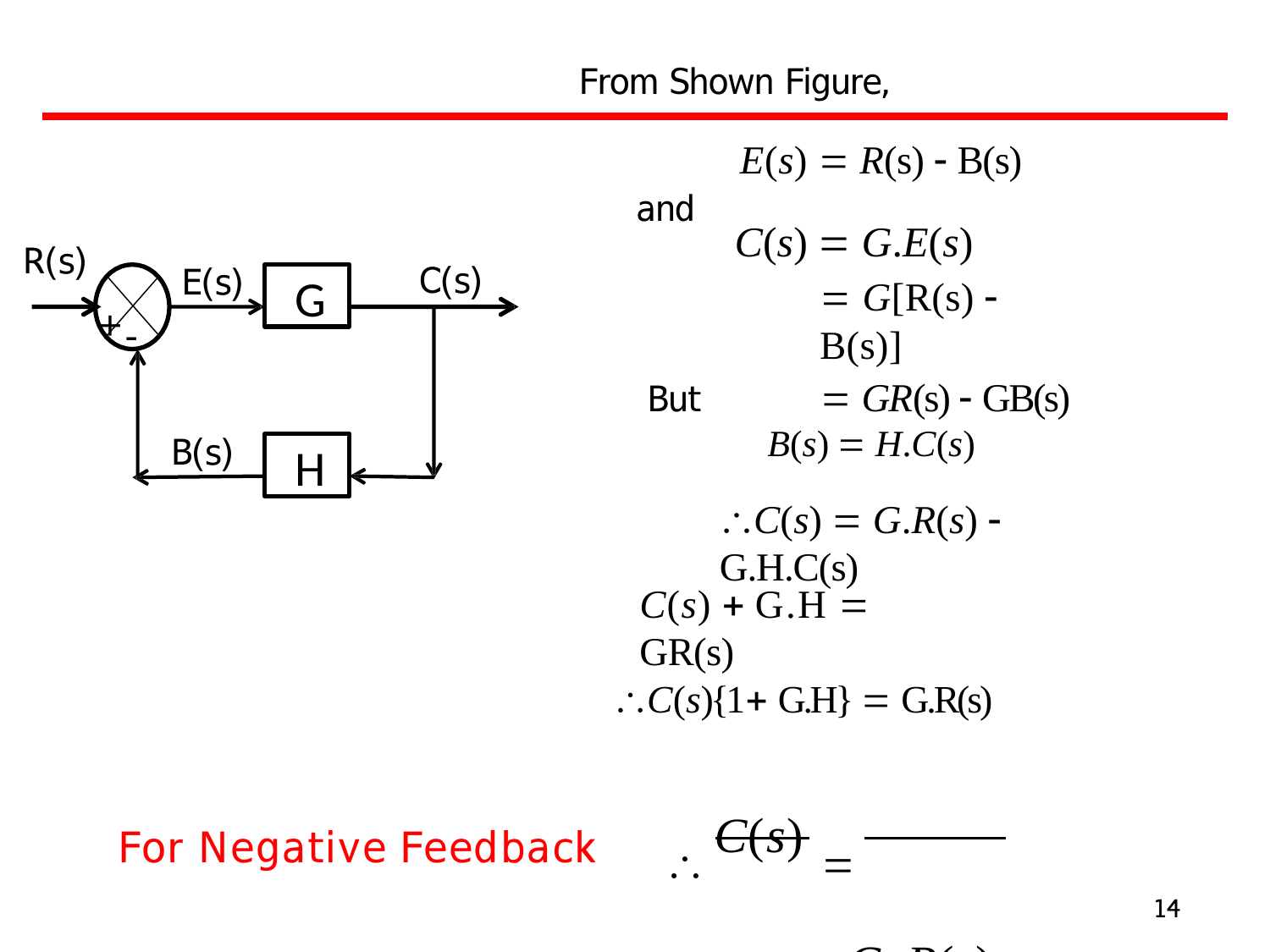

From Shown Figure,

E(s) = R(s) − B(s)
C(s) = G.E(s)
= G[R(s) − B(s)]
= GR(s) − GB(s)
and
R(s)
C(s)
E(s)

G
+-

But
B(s) = H.C(s)
∴C(s) = G.R(s) − G.H.C(s)
B(s)
H

C(s) + G.H = GR(s)
∴C(s){1+ G.H} = G.R(s)
∴ C(s) =		G  R(s)	1 + GH
For Negative Feedback

14